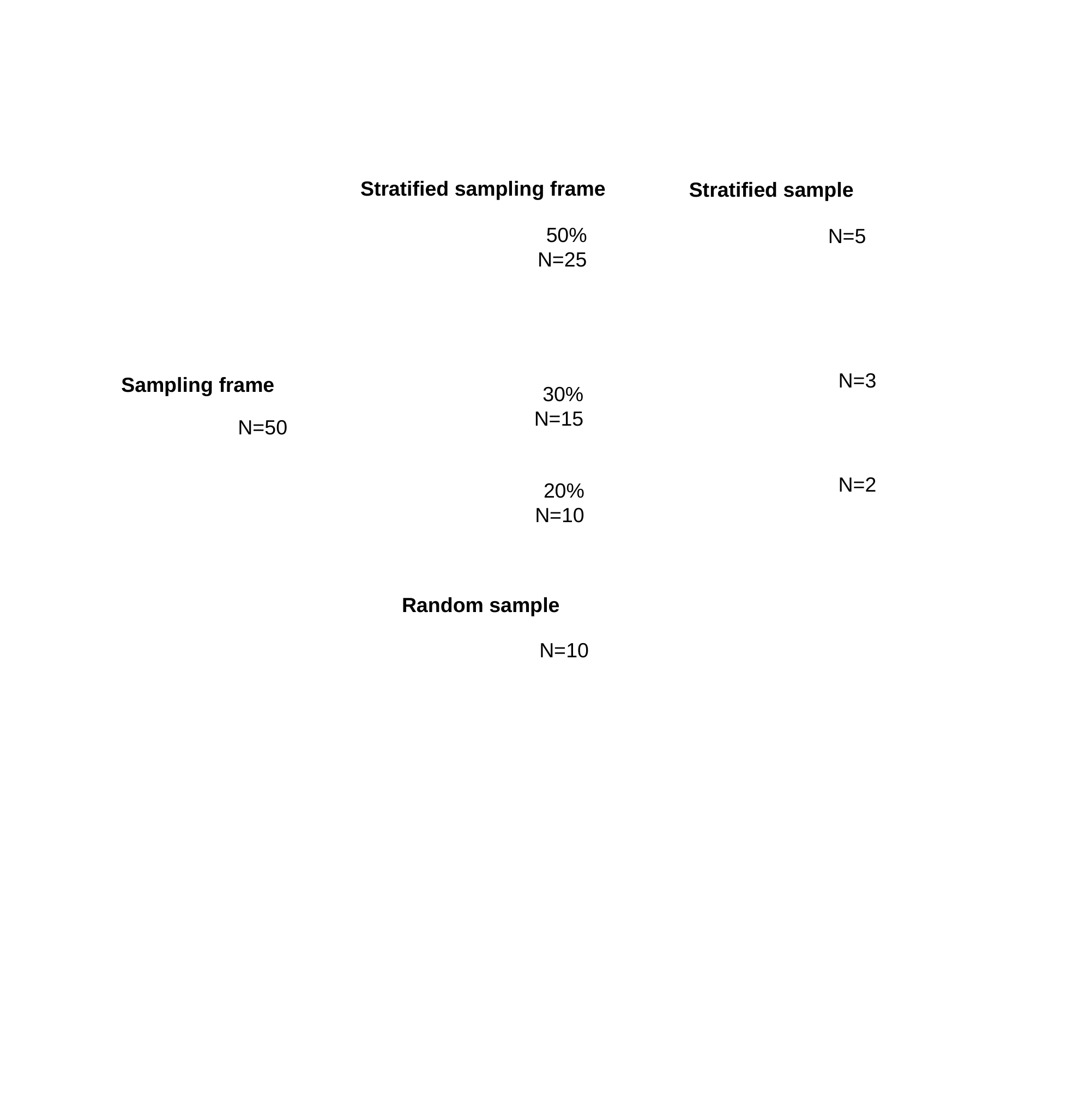

Stratified sampling frame
Stratified sample
50%
N=25
N=5
N=3
Sampling frame
30%
N=15
N=50
N=2
20%
N=10
Random sample
N=10